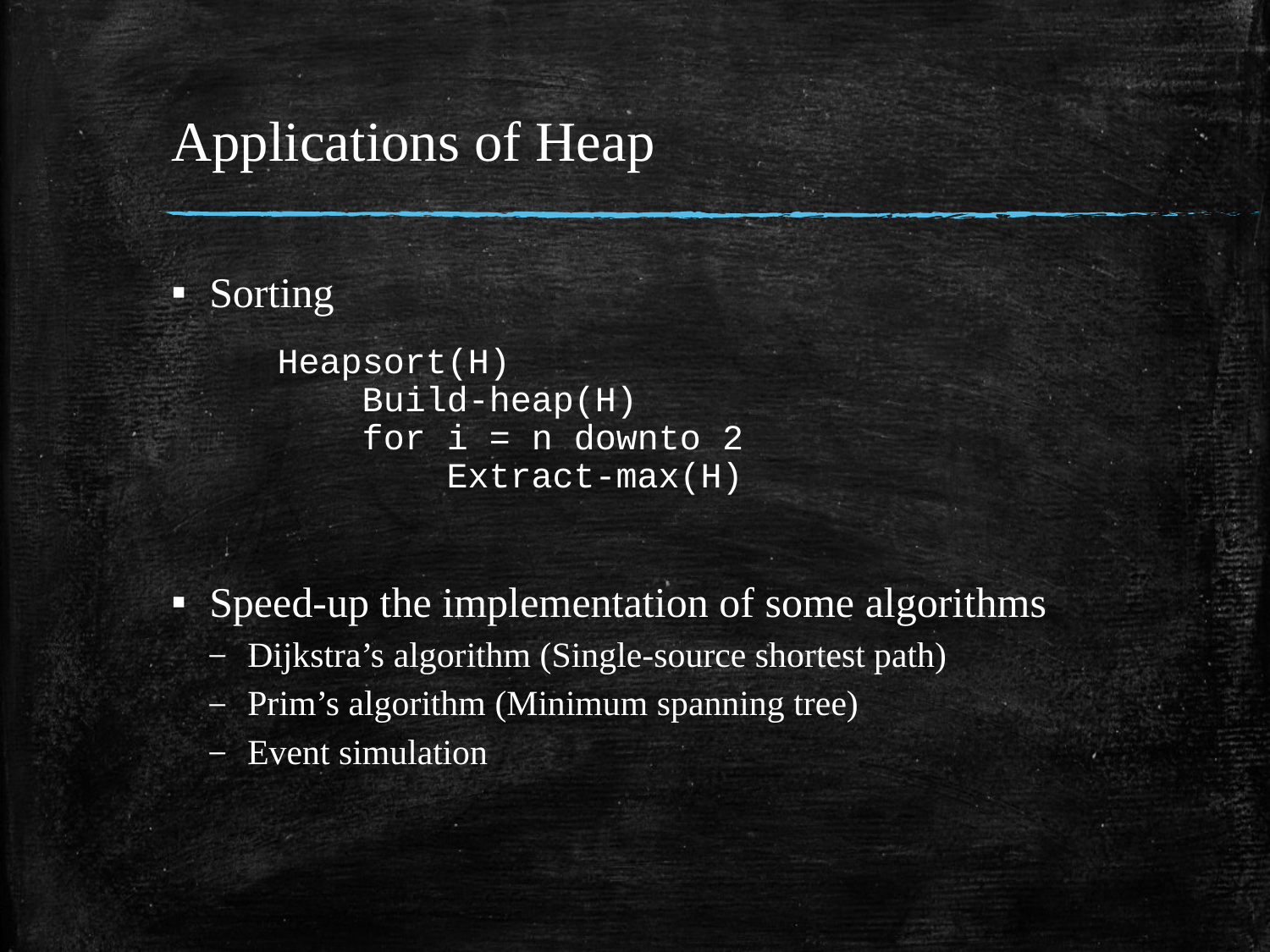

# Applications of Heap
Sorting

Speed-up the implementation of some algorithms
Dijkstra’s algorithm (Single-source shortest path)
Prim’s algorithm (Minimum spanning tree)
Event simulation
Heapsort(H)
    Build-heap(H)
    for i = n downto 2
        Extract-max(H)